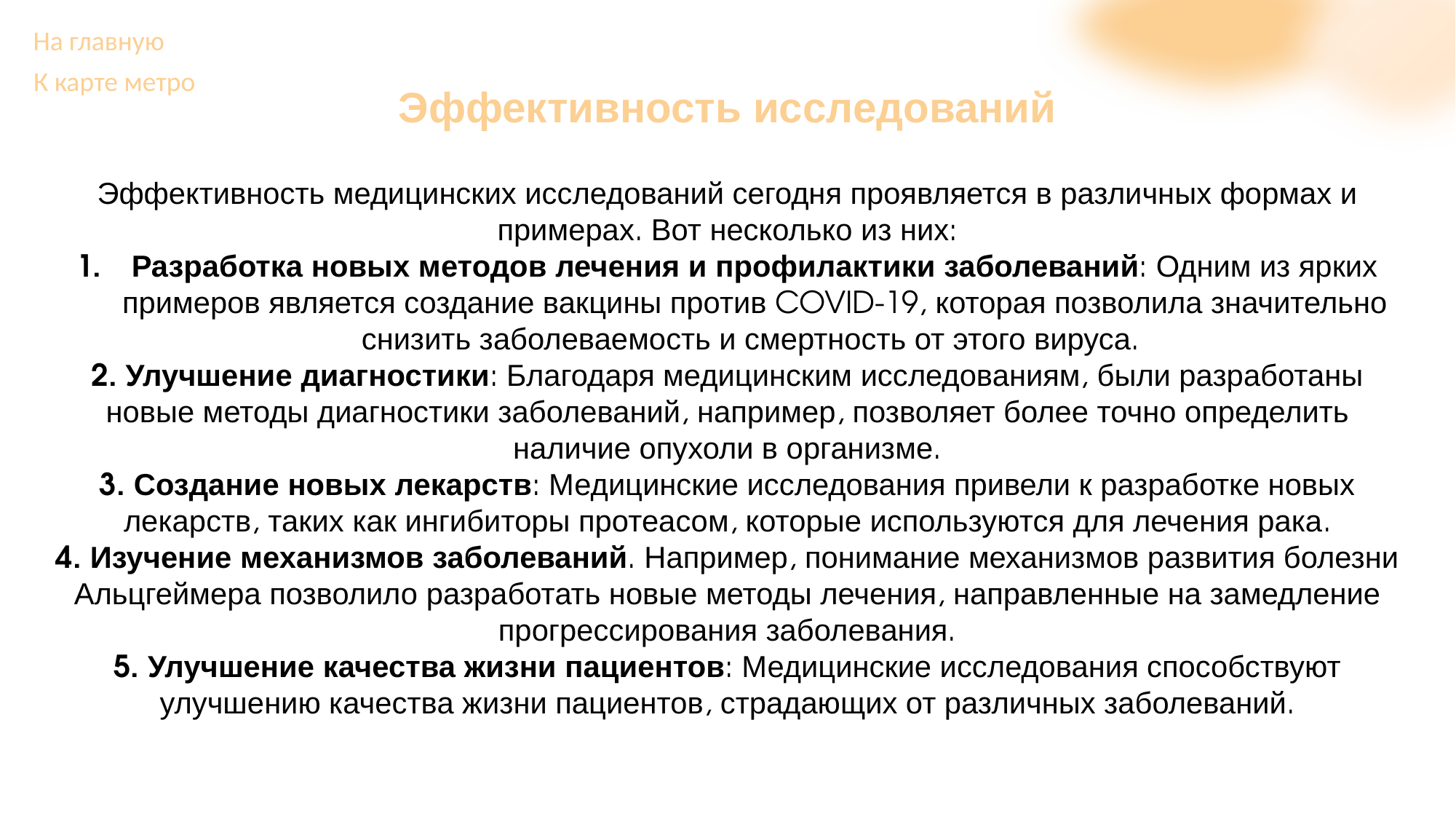

На главную
К карте метро
Эффективность исследований
Эффективность медицинских исследований сегодня проявляется в различных формах и примерах. Вот несколько из них:
Разработка новых методов лечения и профилактики заболеваний: Одним из ярких примеров является создание вакцины против COVID-19, которая позволила значительно снизить заболеваемость и смертность от этого вируса.
2. Улучшение диагностики: Благодаря медицинским исследованиям, были разработаны новые методы диагностики заболеваний, например, позволяет более точно определить наличие опухоли в организме.
3. Создание новых лекарств: Медицинские исследования привели к разработке новых лекарств, таких как ингибиторы протеасом, которые используются для лечения рака.
4. Изучение механизмов заболеваний. Например, понимание механизмов развития болезни Альцгеймера позволило разработать новые методы лечения, направленные на замедление прогрессирования заболевания.
5. Улучшение качества жизни пациентов: Медицинские исследования способствуют улучшению качества жизни пациентов, страдающих от различных заболеваний.